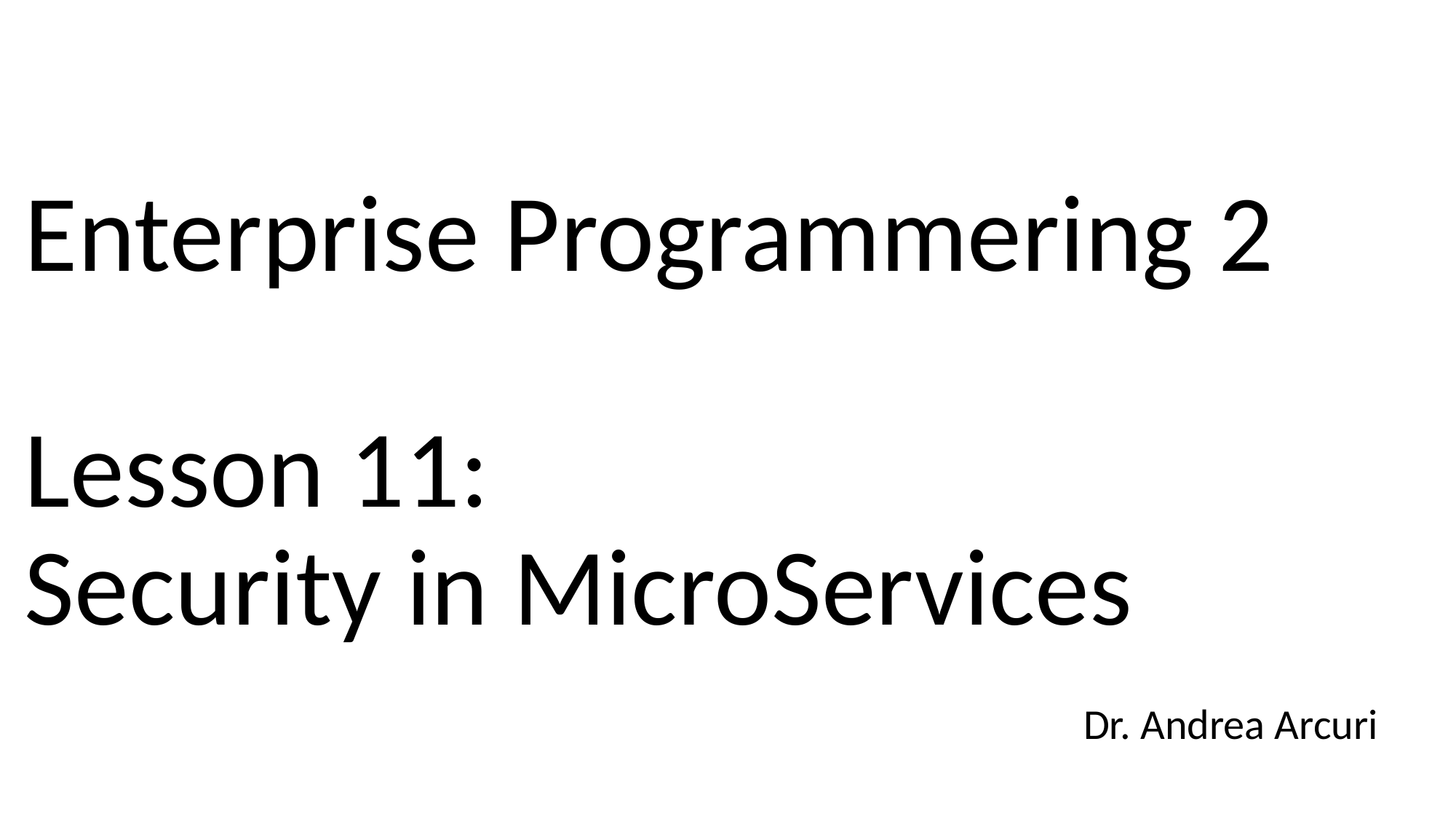

# Enterprise Programmering 2 Lesson 11: Security in MicroServices
Dr. Andrea Arcuri